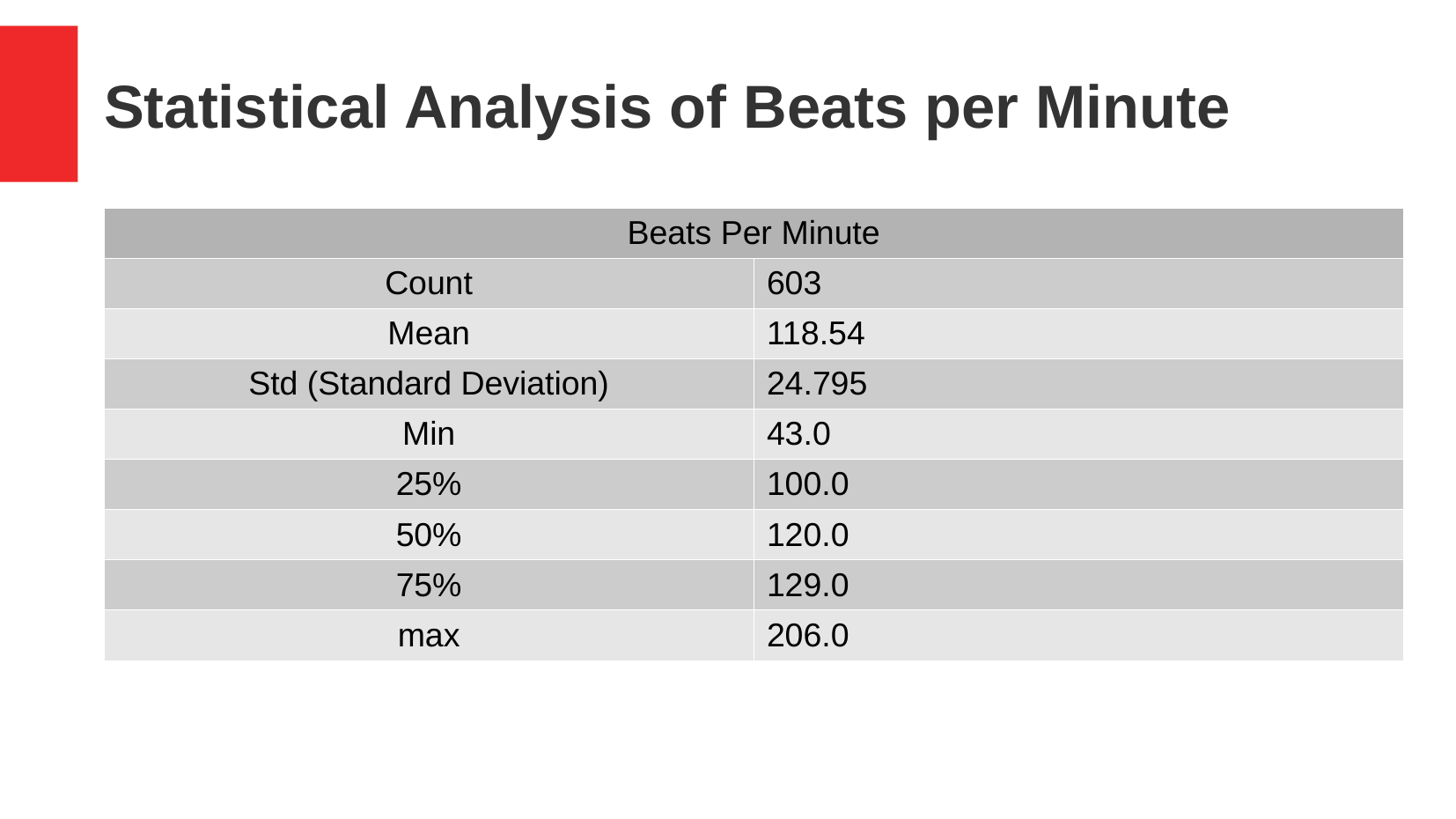

Statistical Analysis of Beats per Minute
| Beats Per Minute |  |
| --- | --- |
| Count | 603 |
| Mean | 118.54 |
| Std (Standard Deviation) | 24.795 |
| Min | 43.0 |
| 25% | 100.0 |
| 50% | 120.0 |
| 75% | 129.0 |
| max | 206.0 |